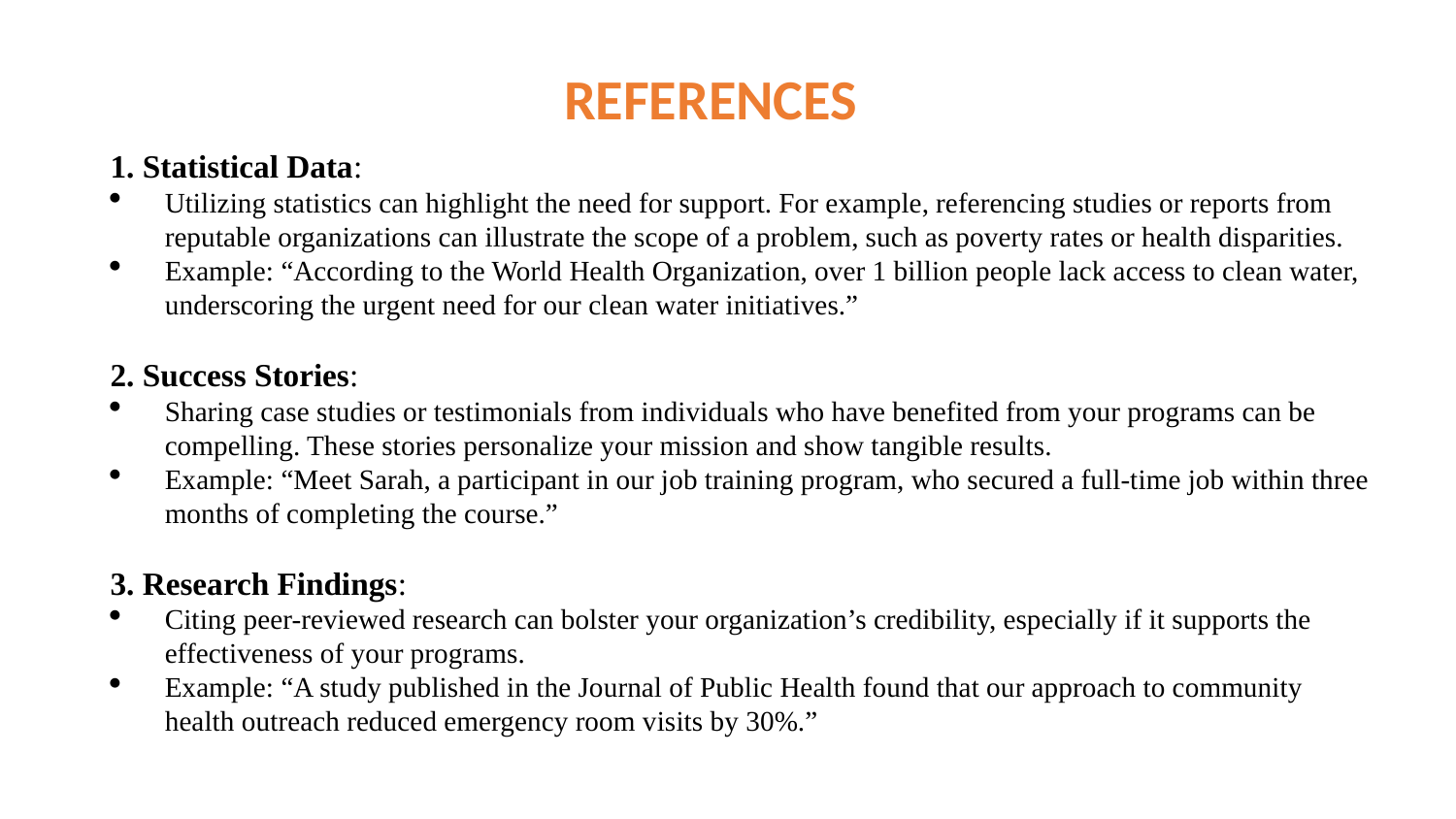

REFERENCES
1. Statistical Data:
Utilizing statistics can highlight the need for support. For example, referencing studies or reports from reputable organizations can illustrate the scope of a problem, such as poverty rates or health disparities.
Example: “According to the World Health Organization, over 1 billion people lack access to clean water, underscoring the urgent need for our clean water initiatives.”

2. Success Stories:
Sharing case studies or testimonials from individuals who have benefited from your programs can be compelling. These stories personalize your mission and show tangible results.
Example: “Meet Sarah, a participant in our job training program, who secured a full-time job within three months of completing the course.”

3. Research Findings:
Citing peer-reviewed research can bolster your organization’s credibility, especially if it supports the effectiveness of your programs.
Example: “A study published in the Journal of Public Health found that our approach to community health outreach reduced emergency room visits by 30%.”